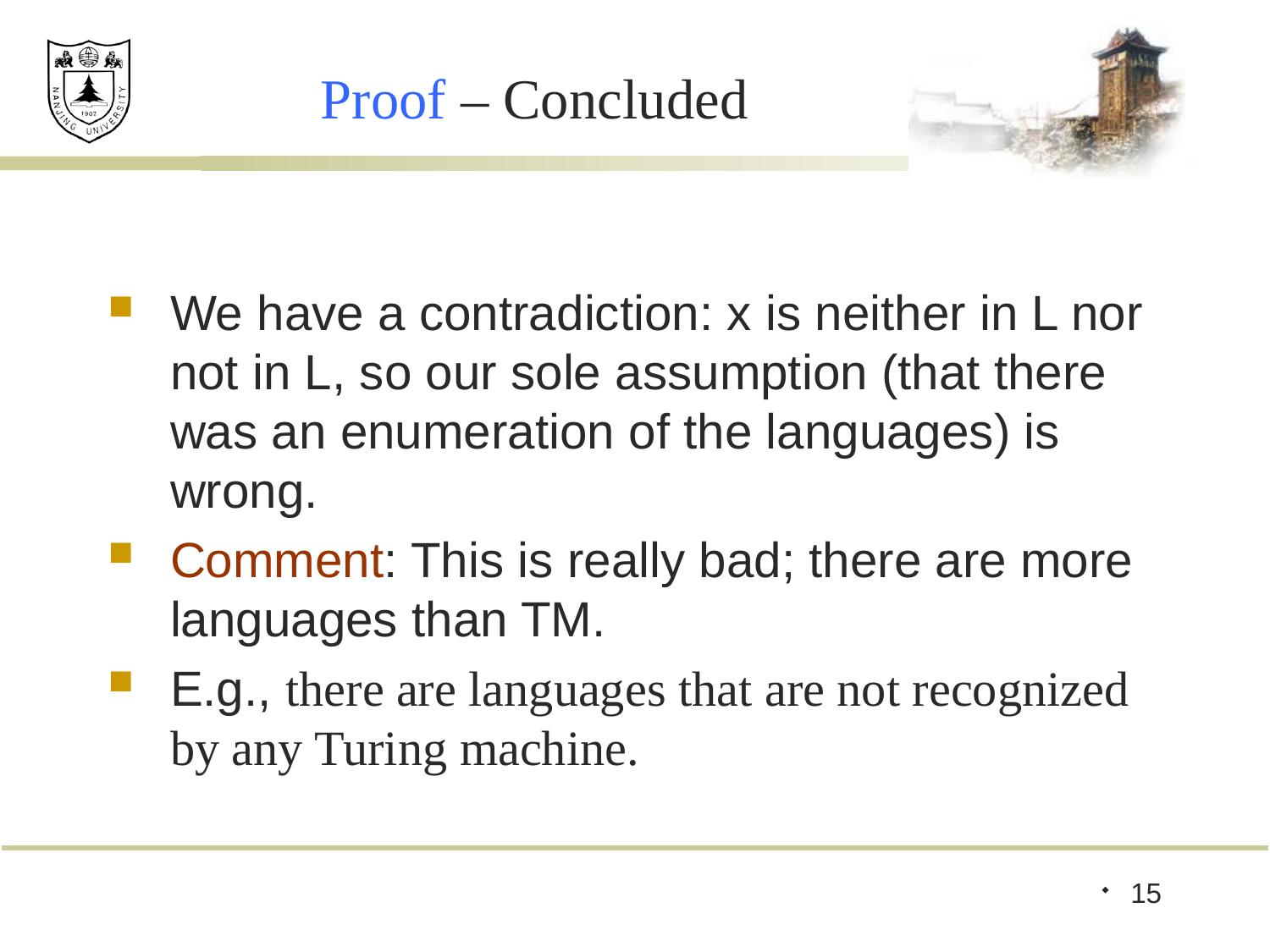

# Proof – Concluded
We have a contradiction: x is neither in L nor not in L, so our sole assumption (that there was an enumeration of the languages) is wrong.
Comment: This is really bad; there are more languages than TM.
E.g., there are languages that are not recognized by any Turing machine.
15